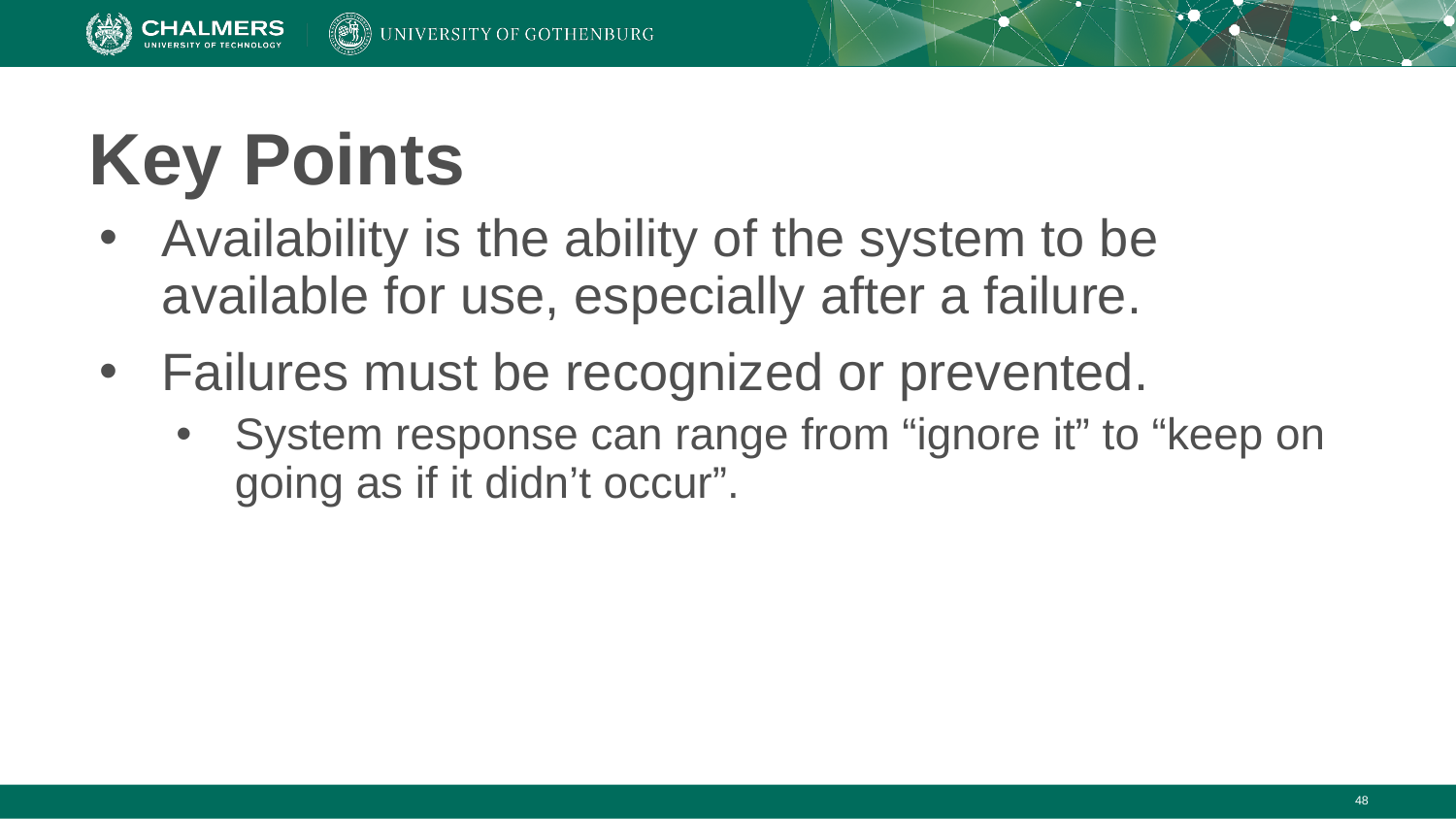

# Key Points
Availability is the ability of the system to be available for use, especially after a failure.
Failures must be recognized or prevented.
System response can range from “ignore it” to “keep on going as if it didn’t occur”.
48